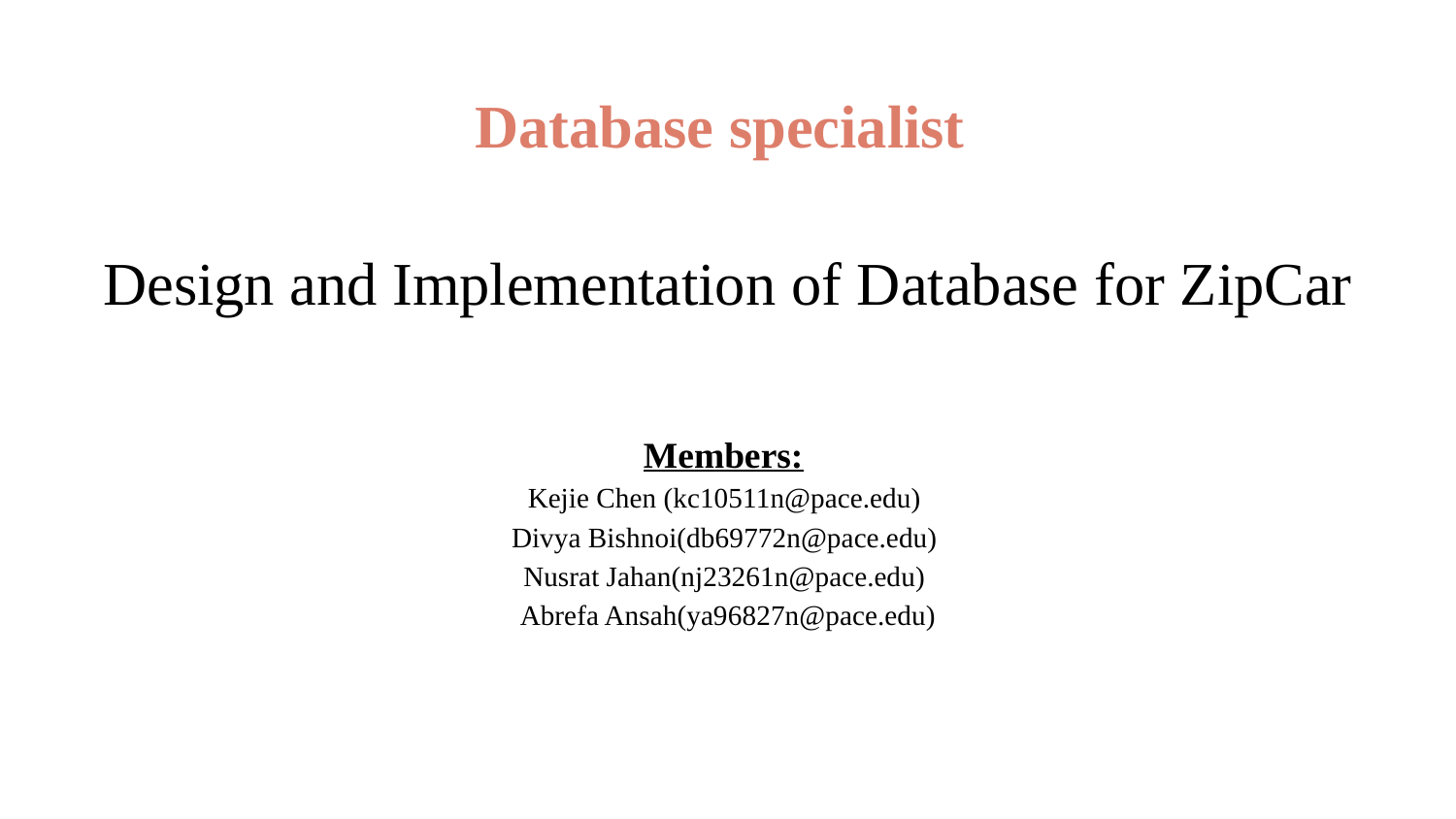

Database specialist
# Design and Implementation of Database for ZipCar
Members:
Kejie‎ Chen (kc10511n@pace.edu)
Divya Bishnoi(db69772n@pace.edu)
Nusrat Jahan(nj23261n@pace.edu)
Abrefa Ansah(ya96827n@pace.edu)